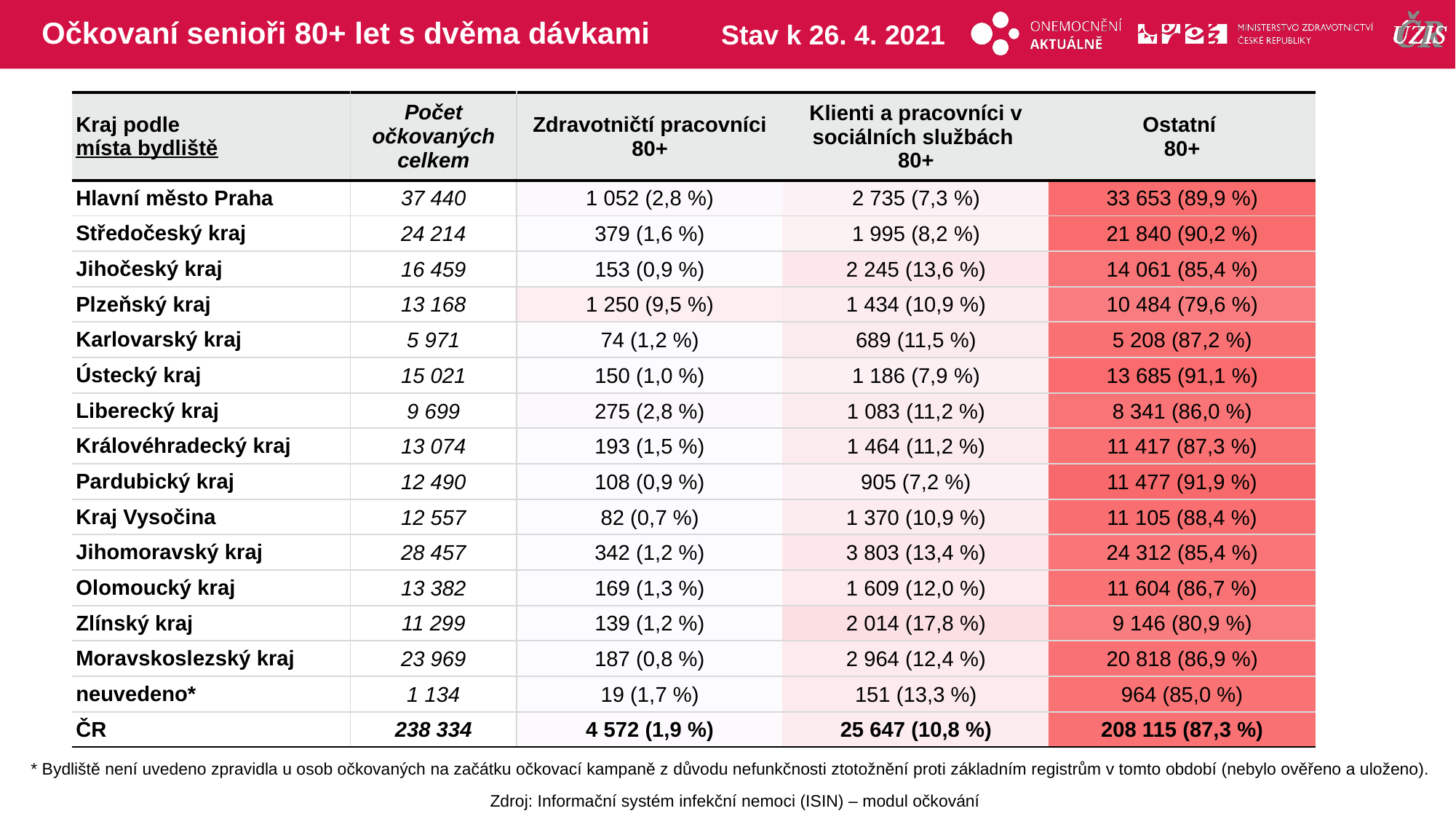

# Očkovaní senioři 80+ let s dvěma dávkami
Stav k 26. 4. 2021
| Kraj podle místa bydliště | Počet očkovaných celkem | Zdravotničtí pracovníci 80+ | Klienti a pracovníci v sociálních službách 80+ | Ostatní 80+ |
| --- | --- | --- | --- | --- |
| Hlavní město Praha | 37 440 | 1 052 (2,8 %) | 2 735 (7,3 %) | 33 653 (89,9 %) |
| Středočeský kraj | 24 214 | 379 (1,6 %) | 1 995 (8,2 %) | 21 840 (90,2 %) |
| Jihočeský kraj | 16 459 | 153 (0,9 %) | 2 245 (13,6 %) | 14 061 (85,4 %) |
| Plzeňský kraj | 13 168 | 1 250 (9,5 %) | 1 434 (10,9 %) | 10 484 (79,6 %) |
| Karlovarský kraj | 5 971 | 74 (1,2 %) | 689 (11,5 %) | 5 208 (87,2 %) |
| Ústecký kraj | 15 021 | 150 (1,0 %) | 1 186 (7,9 %) | 13 685 (91,1 %) |
| Liberecký kraj | 9 699 | 275 (2,8 %) | 1 083 (11,2 %) | 8 341 (86,0 %) |
| Královéhradecký kraj | 13 074 | 193 (1,5 %) | 1 464 (11,2 %) | 11 417 (87,3 %) |
| Pardubický kraj | 12 490 | 108 (0,9 %) | 905 (7,2 %) | 11 477 (91,9 %) |
| Kraj Vysočina | 12 557 | 82 (0,7 %) | 1 370 (10,9 %) | 11 105 (88,4 %) |
| Jihomoravský kraj | 28 457 | 342 (1,2 %) | 3 803 (13,4 %) | 24 312 (85,4 %) |
| Olomoucký kraj | 13 382 | 169 (1,3 %) | 1 609 (12,0 %) | 11 604 (86,7 %) |
| Zlínský kraj | 11 299 | 139 (1,2 %) | 2 014 (17,8 %) | 9 146 (80,9 %) |
| Moravskoslezský kraj | 23 969 | 187 (0,8 %) | 2 964 (12,4 %) | 20 818 (86,9 %) |
| neuvedeno\* | 1 134 | 19 (1,7 %) | 151 (13,3 %) | 964 (85,0 %) |
| ČR | 238 334 | 4 572 (1,9 %) | 25 647 (10,8 %) | 208 115 (87,3 %) |
|  |  |  |
| --- | --- | --- |
|  |  |  |
|  |  |  |
|  |  |  |
|  |  |  |
|  |  |  |
|  |  |  |
|  |  |  |
|  |  |  |
|  |  |  |
|  |  |  |
|  |  |  |
|  |  |  |
|  |  |  |
|  |  |  |
|  |  |  |
* Bydliště není uvedeno zpravidla u osob očkovaných na začátku očkovací kampaně z důvodu nefunkčnosti ztotožnění proti základním registrům v tomto období (nebylo ověřeno a uloženo).
Zdroj: Informační systém infekční nemoci (ISIN) – modul očkování